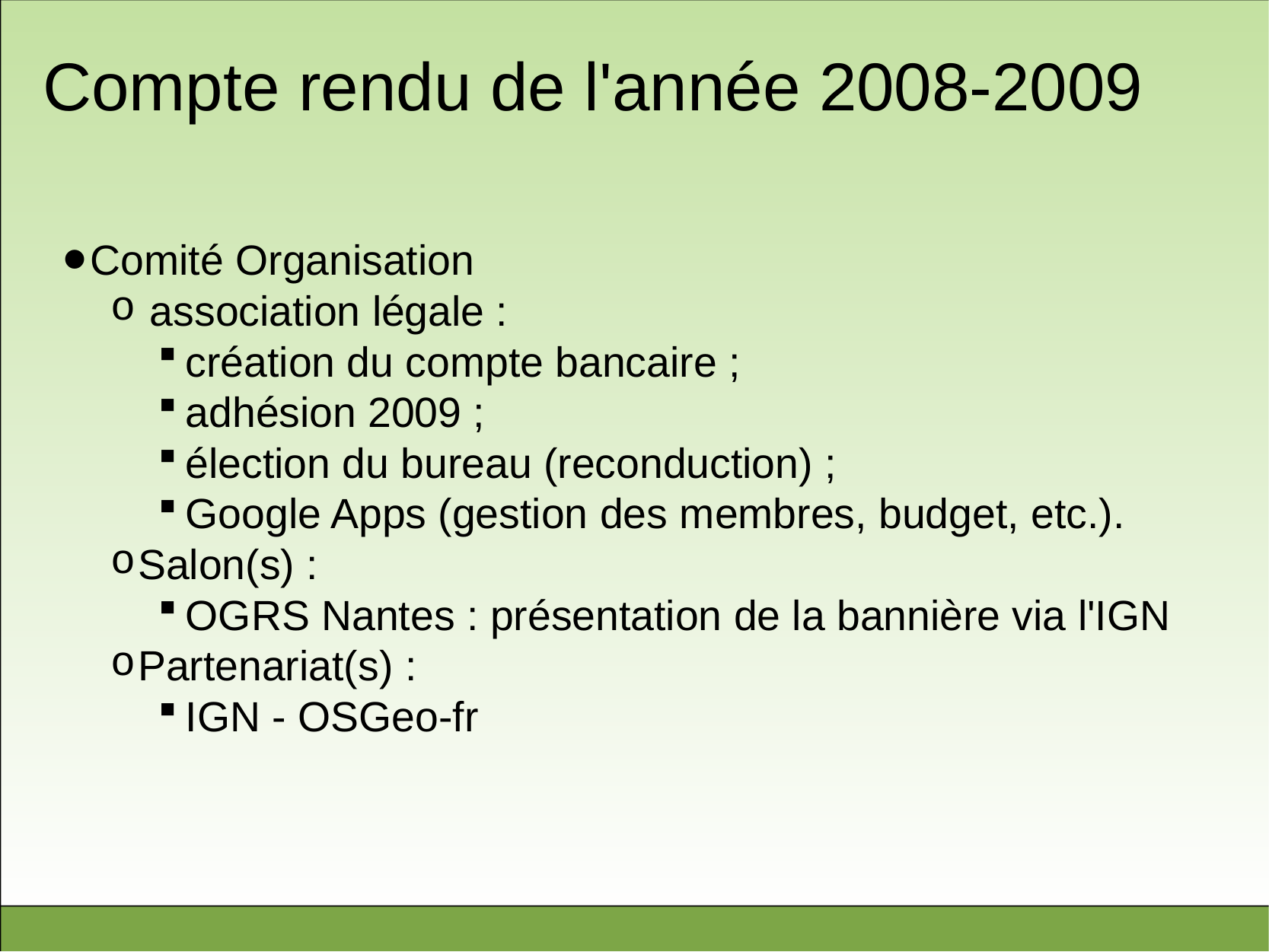

# Compte rendu de l'année 2008-2009
Comité Organisation
 association légale :
création du compte bancaire ;
adhésion 2009 ;
élection du bureau (reconduction) ;
Google Apps (gestion des membres, budget, etc.).
Salon(s) :
OGRS Nantes : présentation de la bannière via l'IGN
Partenariat(s) :
IGN - OSGeo-fr